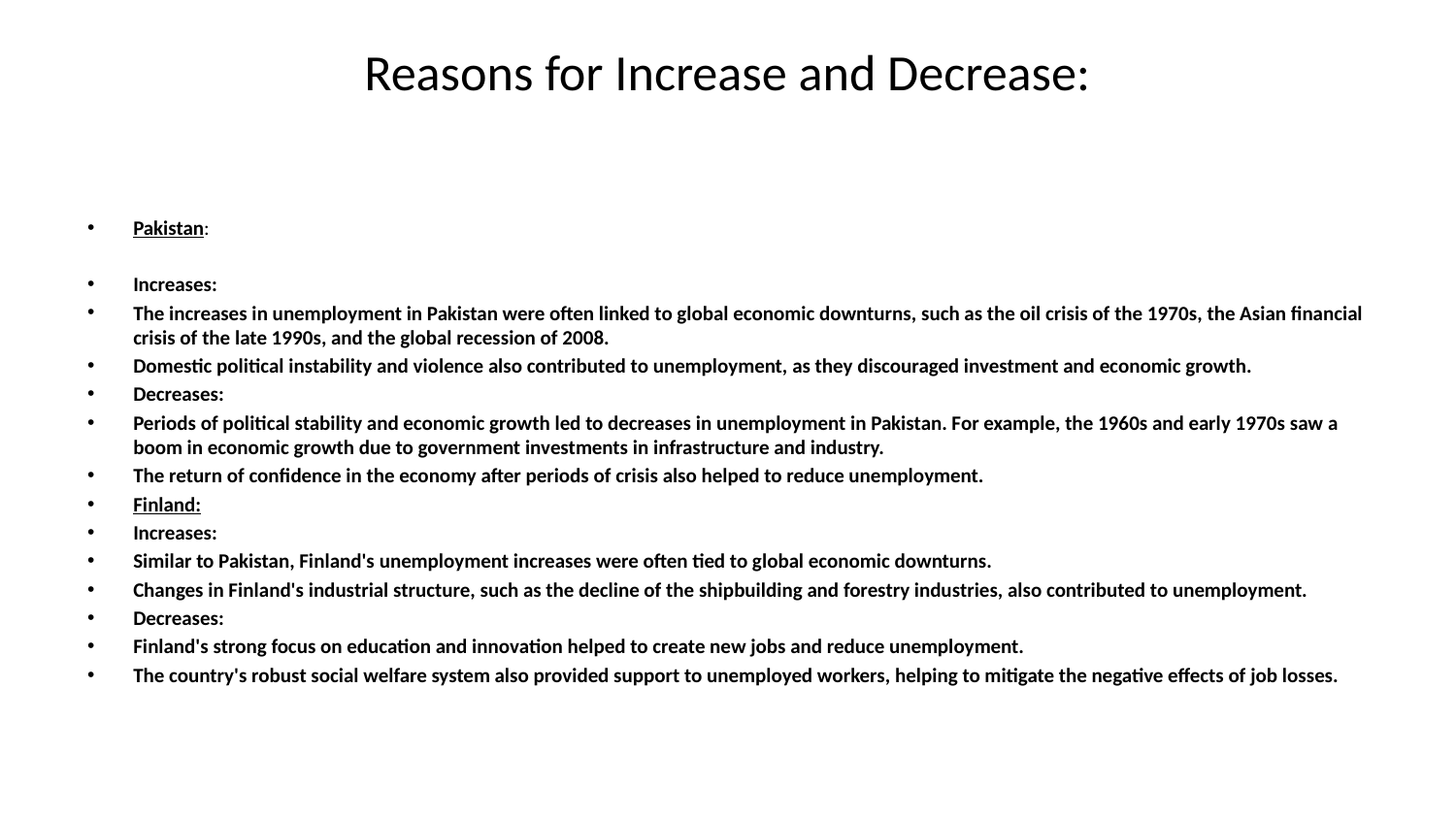

# Reasons for Increase and Decrease:

Pakistan:

Increases:
The increases in unemployment in Pakistan were often linked to global economic downturns, such as the oil crisis of the 1970s, the Asian financial crisis of the late 1990s, and the global recession of 2008.
Domestic political instability and violence also contributed to unemployment, as they discouraged investment and economic growth.
Decreases:
Periods of political stability and economic growth led to decreases in unemployment in Pakistan. For example, the 1960s and early 1970s saw a boom in economic growth due to government investments in infrastructure and industry.
The return of confidence in the economy after periods of crisis also helped to reduce unemployment.
Finland:
Increases:
Similar to Pakistan, Finland's unemployment increases were often tied to global economic downturns.
Changes in Finland's industrial structure, such as the decline of the shipbuilding and forestry industries, also contributed to unemployment.
Decreases:
Finland's strong focus on education and innovation helped to create new jobs and reduce unemployment.
The country's robust social welfare system also provided support to unemployed workers, helping to mitigate the negative effects of job losses.